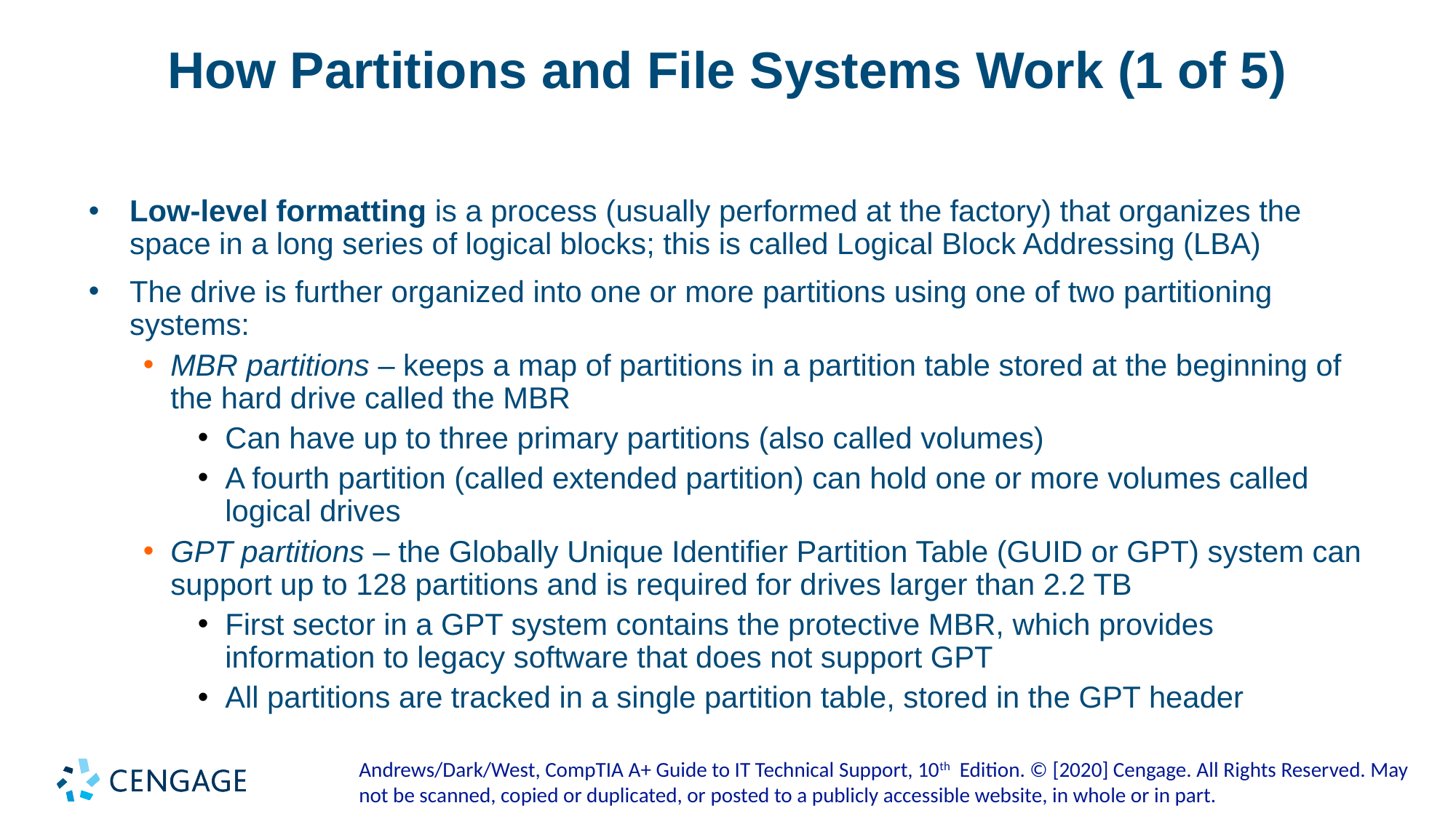

# How Partitions and File Systems Work (1 of 5)
Low-level formatting is a process (usually performed at the factory) that organizes the space in a long series of logical blocks; this is called Logical Block Addressing (LBA)
The drive is further organized into one or more partitions using one of two partitioning systems:
MBR partitions – keeps a map of partitions in a partition table stored at the beginning of the hard drive called the MBR
Can have up to three primary partitions (also called volumes)
A fourth partition (called extended partition) can hold one or more volumes called logical drives
GPT partitions – the Globally Unique Identifier Partition Table (GUID or GPT) system can support up to 128 partitions and is required for drives larger than 2.2 TB
First sector in a GPT system contains the protective MBR, which provides information to legacy software that does not support GPT
All partitions are tracked in a single partition table, stored in the GPT header